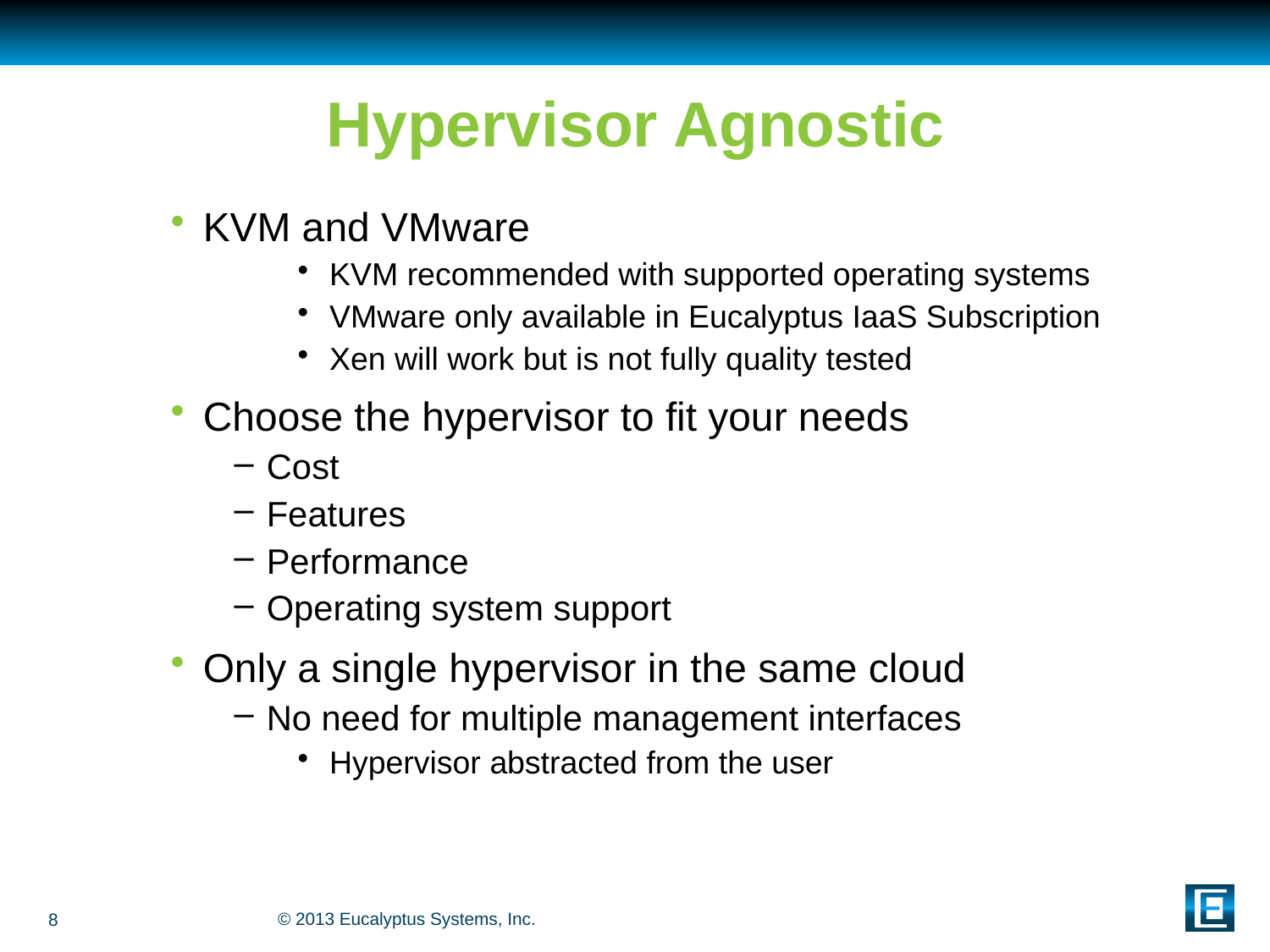

# Hypervisor Agnostic
KVM and VMware
KVM recommended with supported operating systems
VMware only available in Eucalyptus IaaS Subscription
Xen will work but is not fully quality tested
Choose the hypervisor to fit your needs
Cost
Features
Performance
Operating system support
Only a single hypervisor in the same cloud
No need for multiple management interfaces
Hypervisor abstracted from the user

8